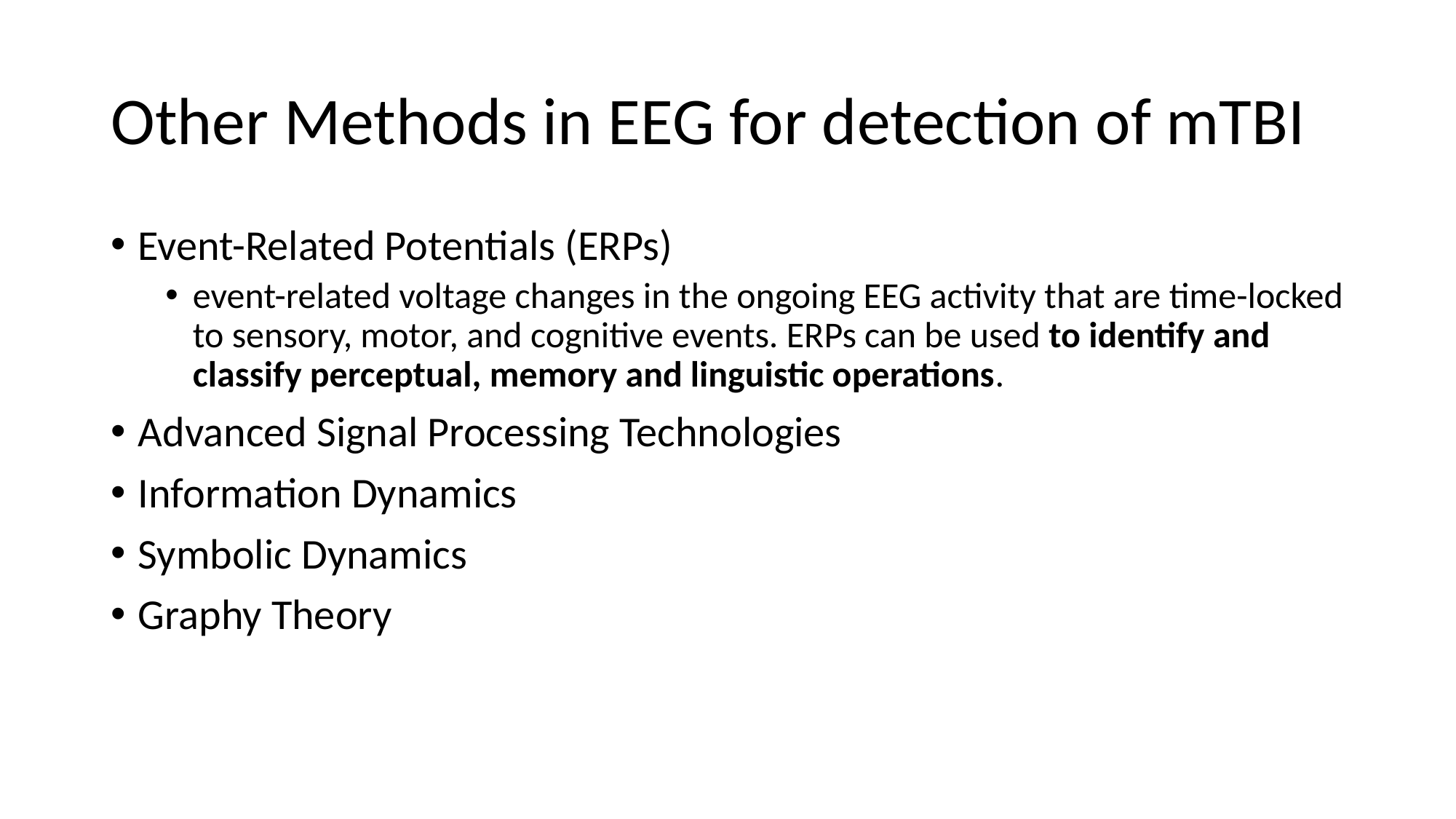

# Other Methods in EEG for detection of mTBI
Event-Related Potentials (ERPs)
event-related voltage changes in the ongoing EEG activity that are time-locked to sensory, motor, and cognitive events. ERPs can be used to identify and classify perceptual, memory and linguistic operations.
Advanced Signal Processing Technologies
Information Dynamics
Symbolic Dynamics
Graphy Theory